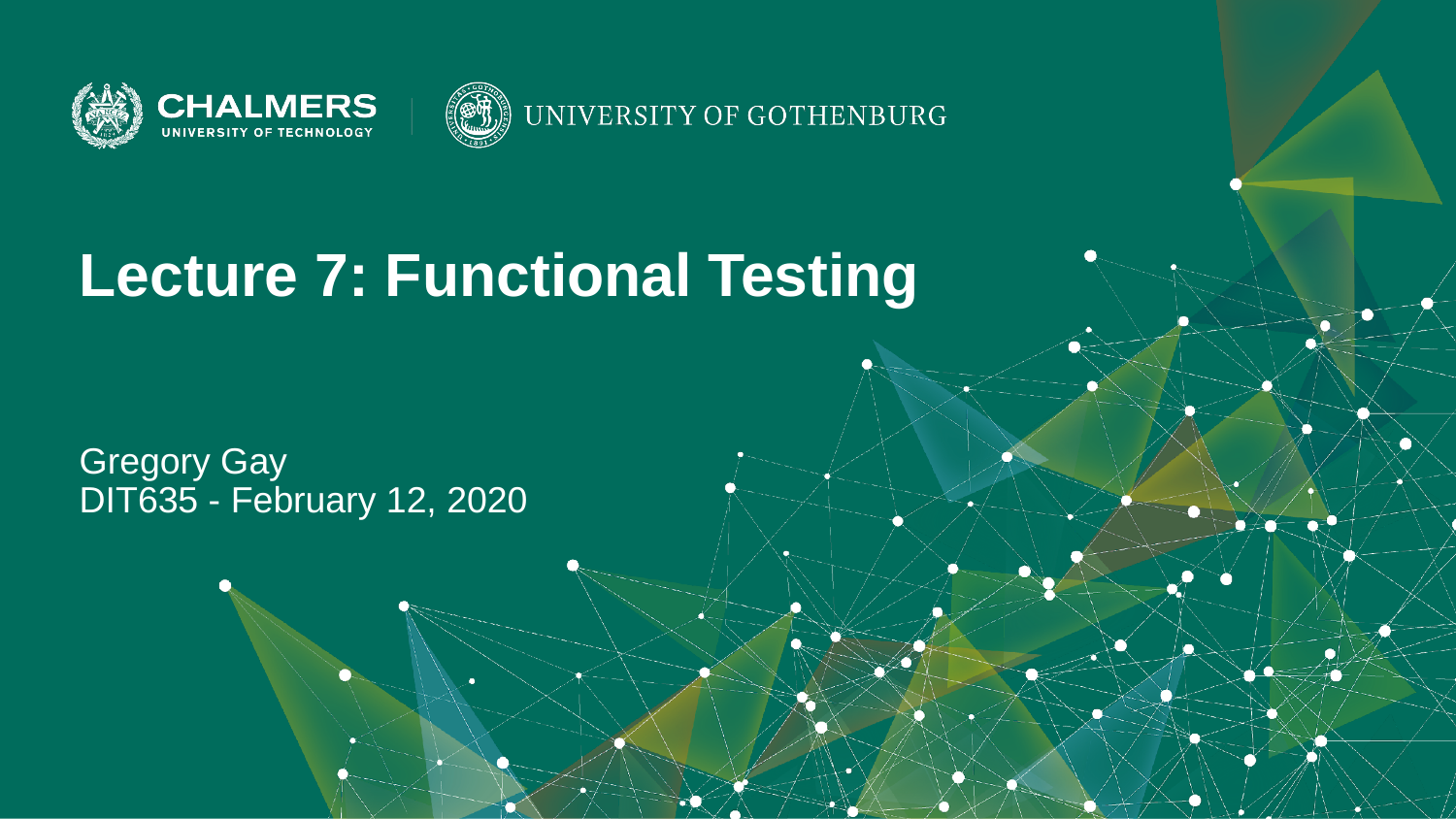

Lecture 7: Functional Testing
Gregory Gay
DIT635 - February 12, 2020